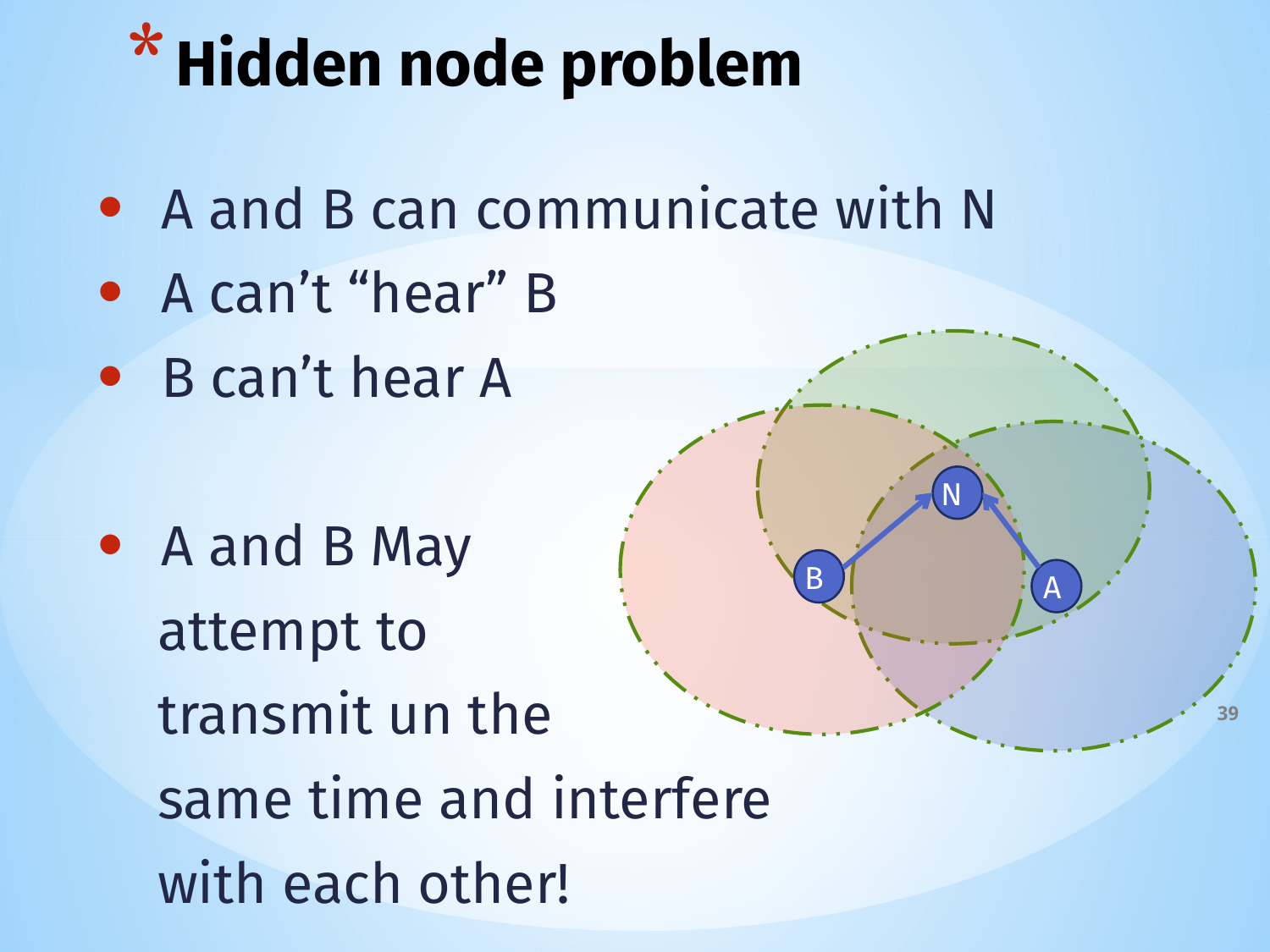

# Hidden node problem
A and B can communicate with N
A can’t “hear” B
B can’t hear A

A and B May
    attempt to
    transmit un the
    same time and interfere
    with each other!

N
B
A
39